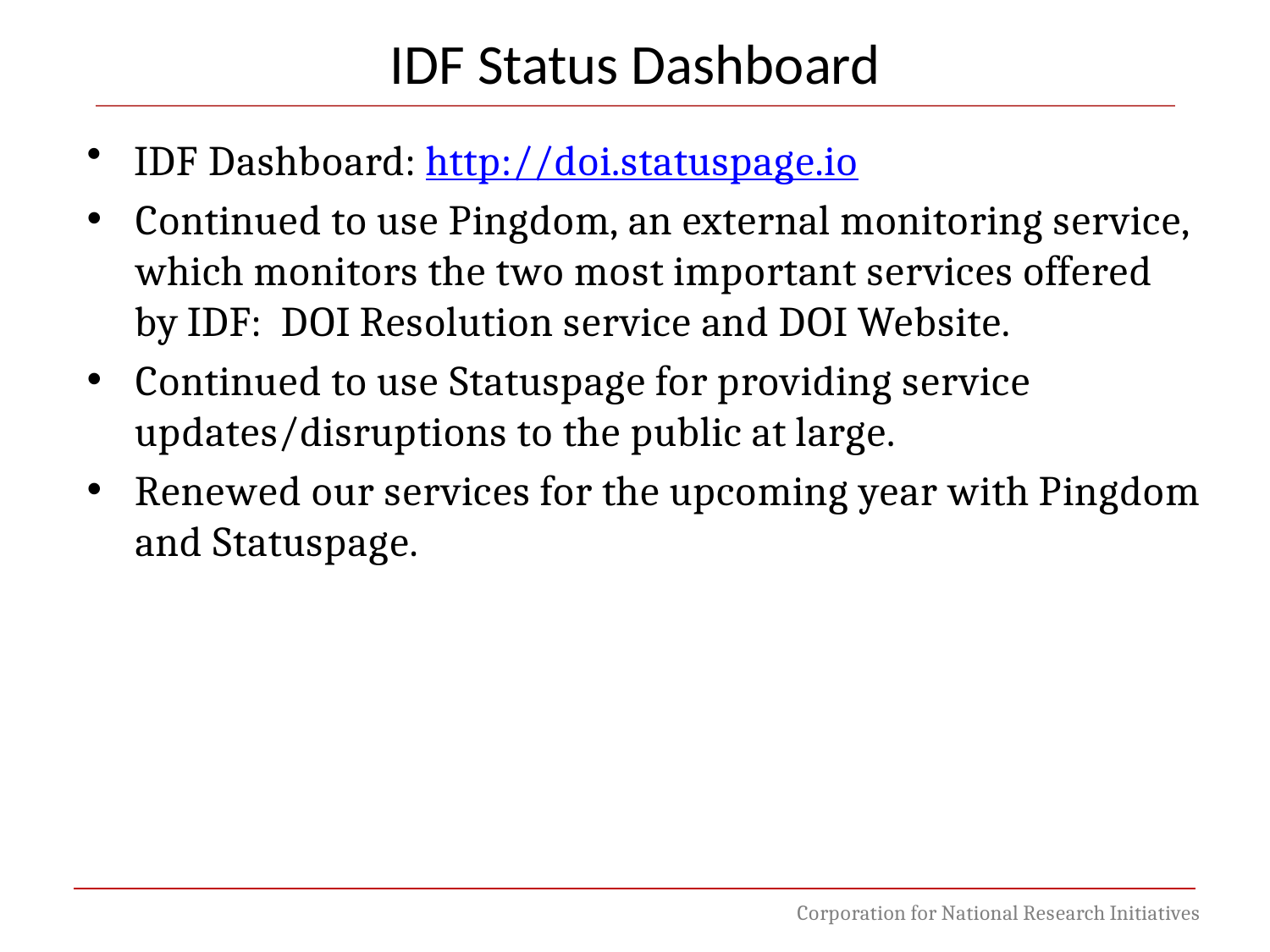

IDF Status Dashboard
IDF Dashboard: http://doi.statuspage.io
Continued to use Pingdom, an external monitoring service, which monitors the two most important services offered by IDF:  DOI Resolution service and DOI Website.
Continued to use Statuspage for providing service updates/disruptions to the public at large.
Renewed our services for the upcoming year with Pingdom and Statuspage.